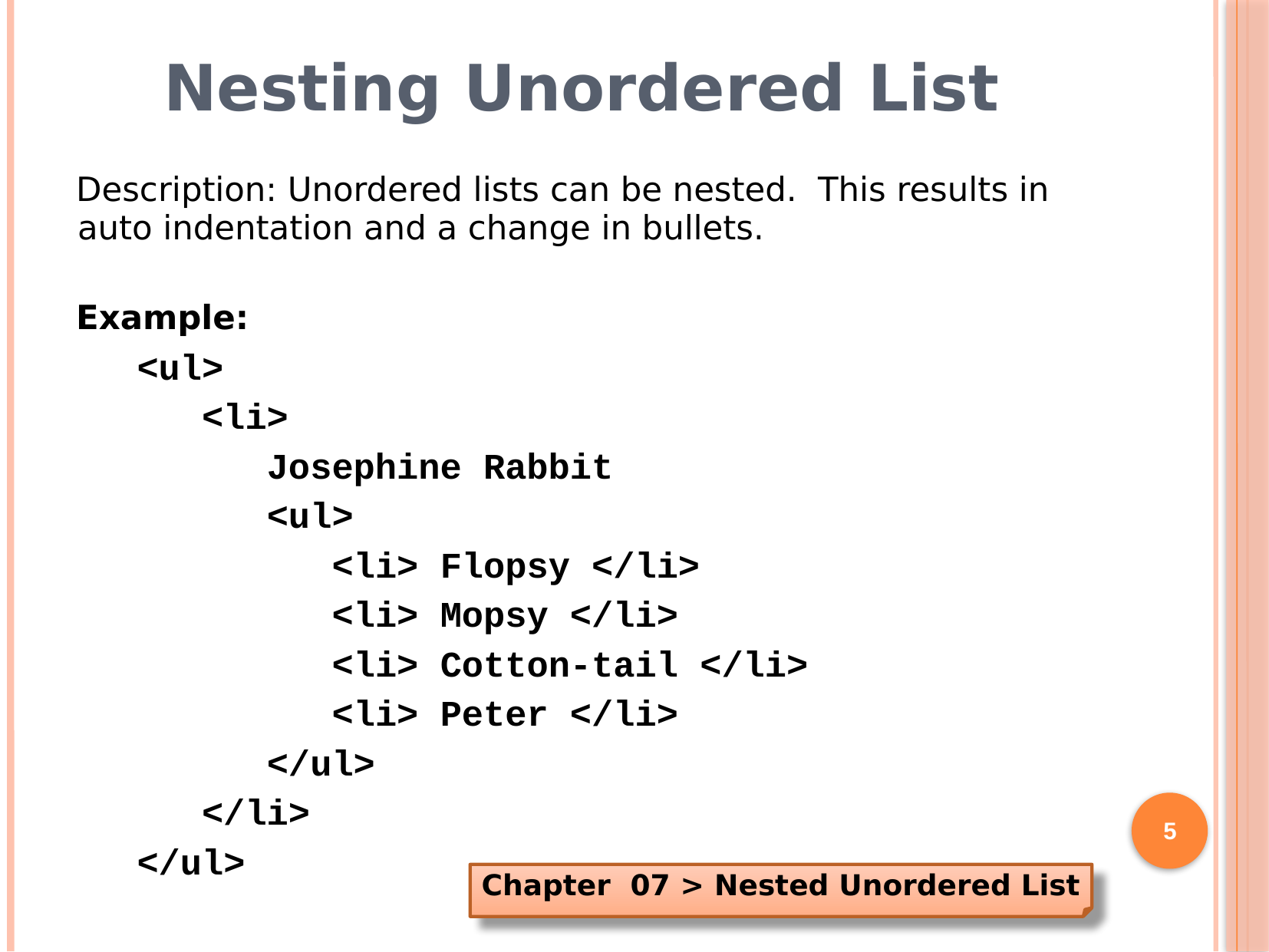

# Nesting Unordered List
Description: Unordered lists can be nested.  This results in auto indentation and a change in bullets.

Example:
<ul>
   <li>
      Josephine Rabbit
      <ul>
         <li> Flopsy </li>
         <li> Mopsy </li>
         <li> Cotton-tail </li>
         <li> Peter </li>
      </ul>
   </li>
</ul>
5
Chapter  07 > Nested Unordered List